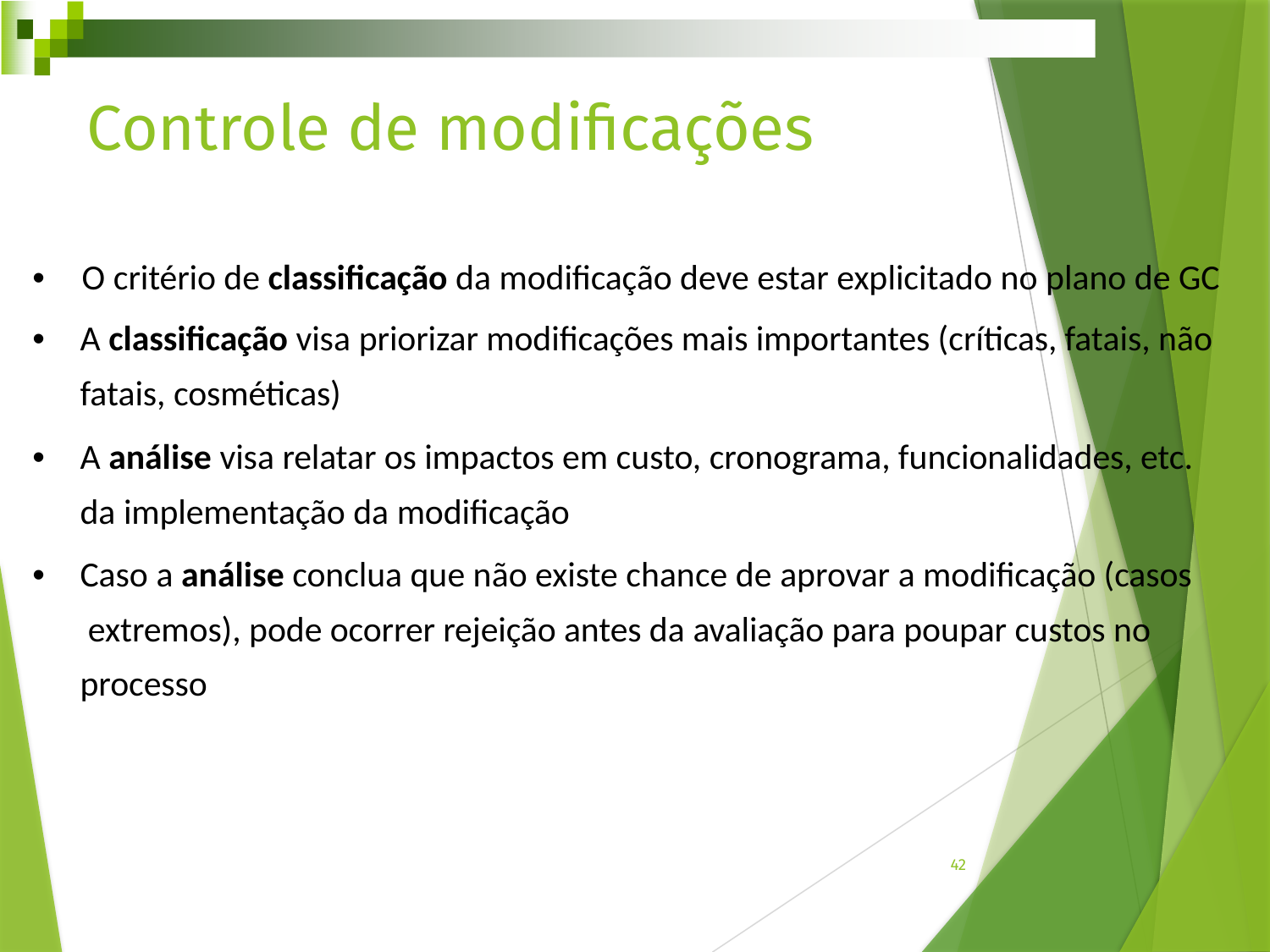

# Controle de modiﬁcações
•	O critério de classiﬁcação da modiﬁcação deve estar explicitado no plano de GC
•	A classiﬁcação visa priorizar modiﬁcações mais importantes (críticas, fatais, não  fatais, cosméticas)
•	A análise visa relatar os impactos em custo, cronograma, funcionalidades, etc.  da implementação da modiﬁcação
•	Caso a análise conclua que não existe chance de aprovar a modiﬁcação (casos  extremos), pode ocorrer rejeição antes da avaliação para poupar custos no  processo

42